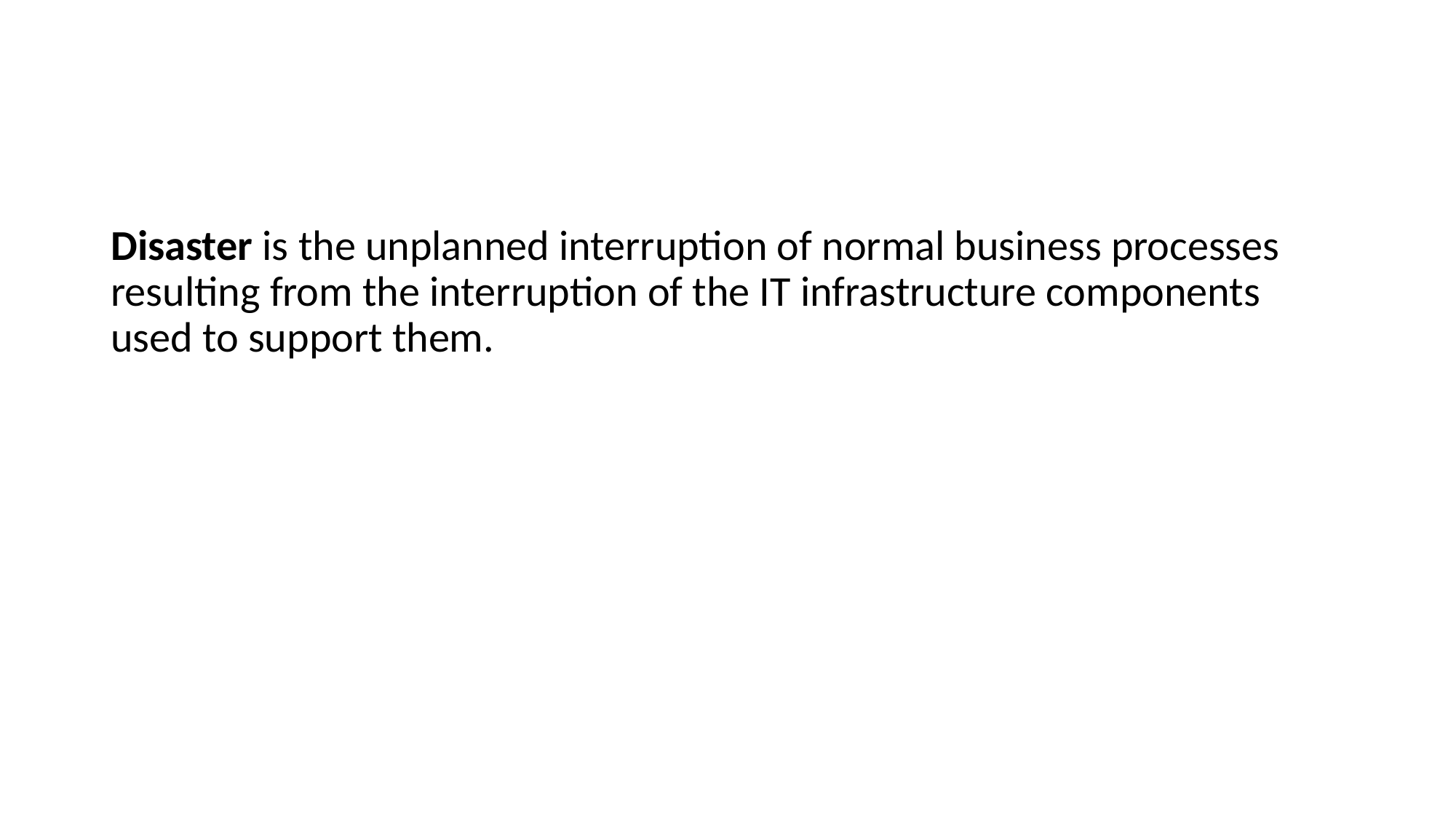

#
Disaster is the unplanned interruption of normal business processes resulting from the interruption of the IT infrastructure components used to support them.